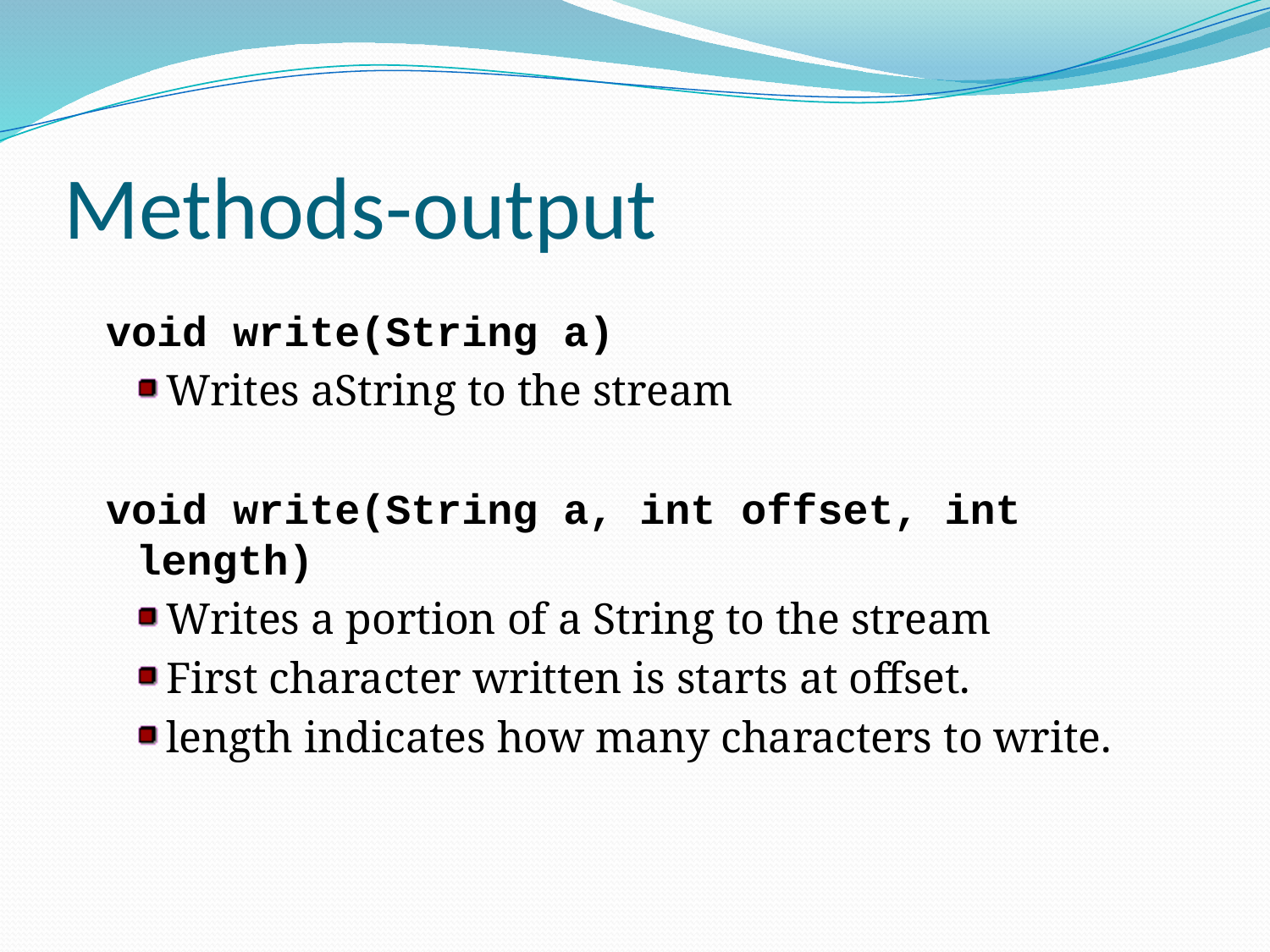

# Methods-output

void write(String a)
Writes aString to the stream

void write(String a, int offset, int length)
Writes a portion of a String to the stream
First character written is starts at offset.
length indicates how many characters to write.